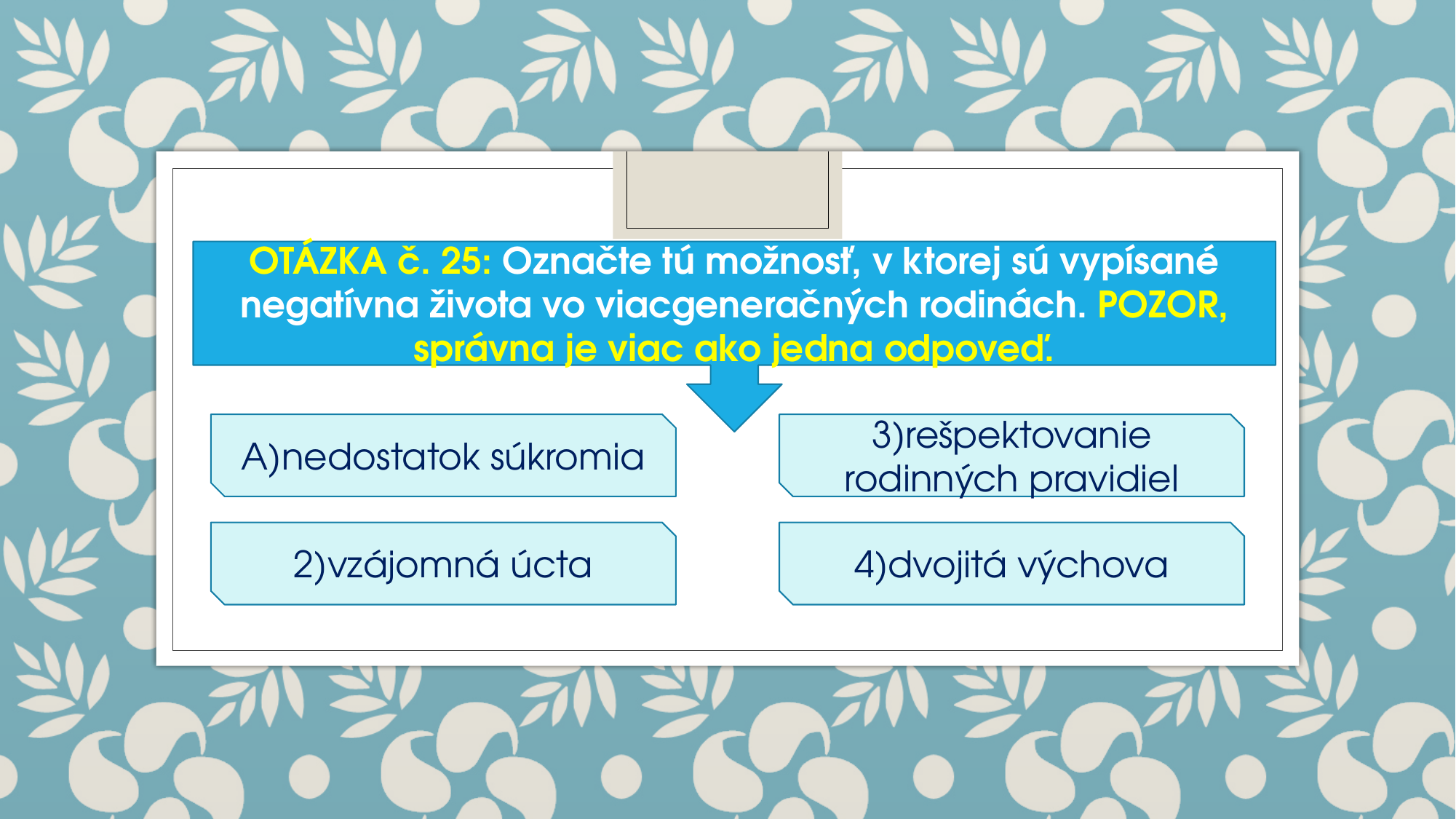

OTÁZKA č. 25: Označte tú možnosť, v ktorej sú vypísané negatívna života vo viacgeneračných rodinách. POZOR, správna je viac ako jedna odpoveď.
3)rešpektovanie rodinných pravidiel
A)nedostatok súkromia
2)vzájomná úcta
4)dvojitá výchova